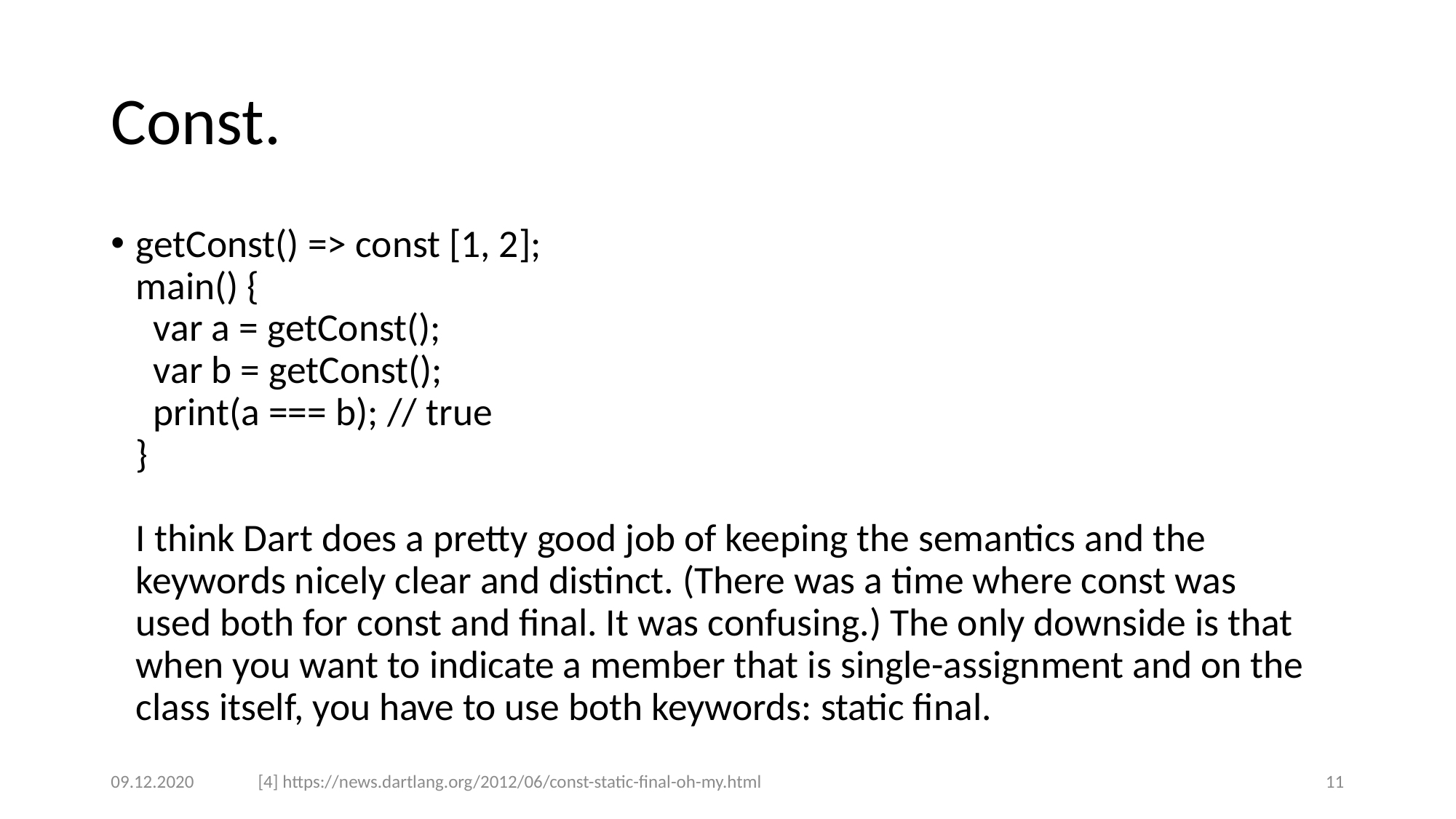

# Const.
getConst() => const [1, 2]; 
main() { 
  var a = getConst(); 
  var b = getConst(); 
  print(a === b); // true 
} 
I think Dart does a pretty good job of keeping the semantics and the keywords nicely clear and distinct. (There was a time where const was used both for const and final. It was confusing.) The only downside is that when you want to indicate a member that is single-assignment and on the class itself, you have to use both keywords: static final.
09.12.2020
[4] https://news.dartlang.org/2012/06/const-static-final-oh-my.html
11